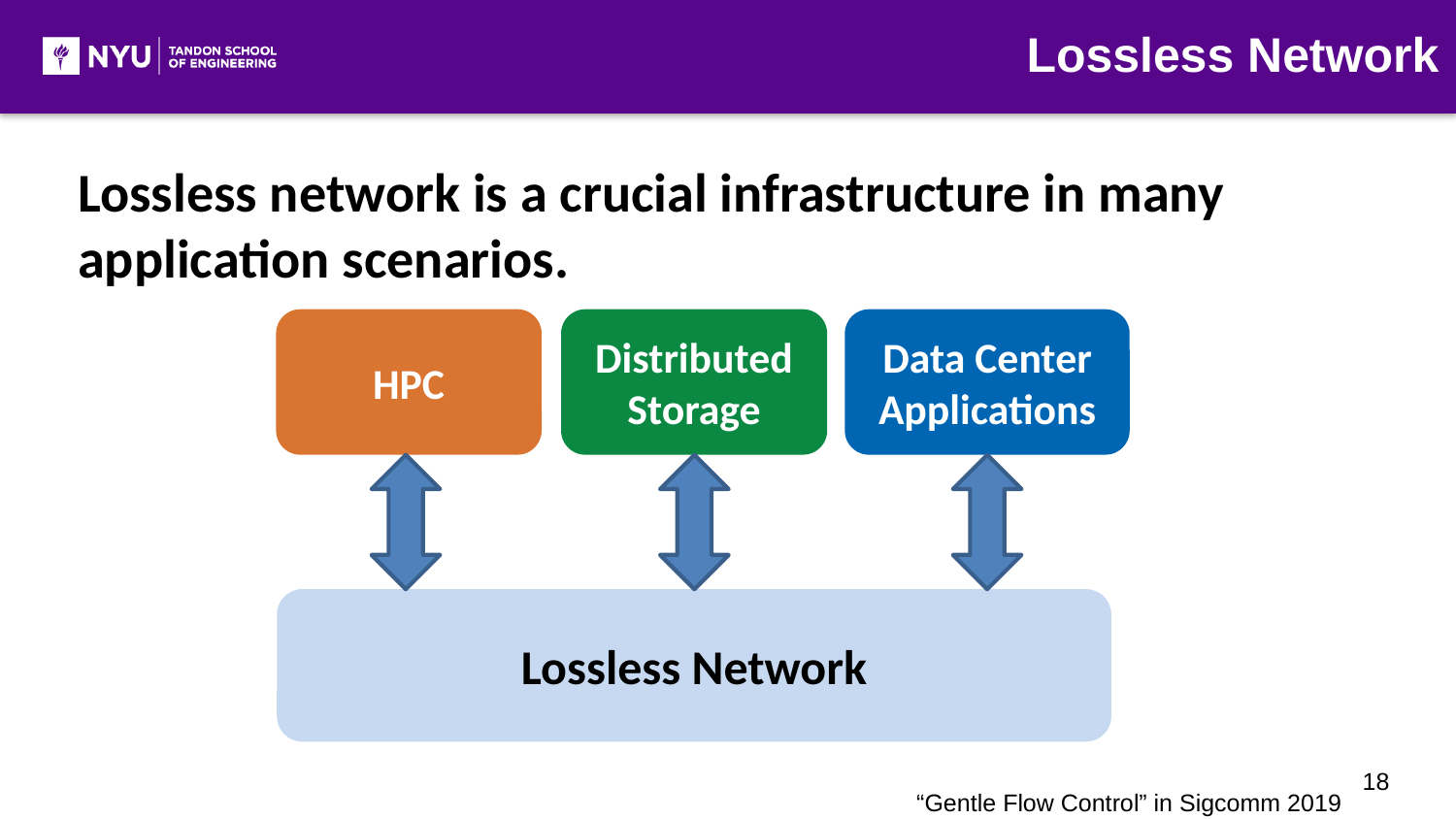

Lossless Network
Lossless network is a crucial infrastructure in many application scenarios.
HPC
Distributed
Storage
Data Center
Applications

Lossless Network
18
“Gentle Flow Control” in Sigcomm 2019